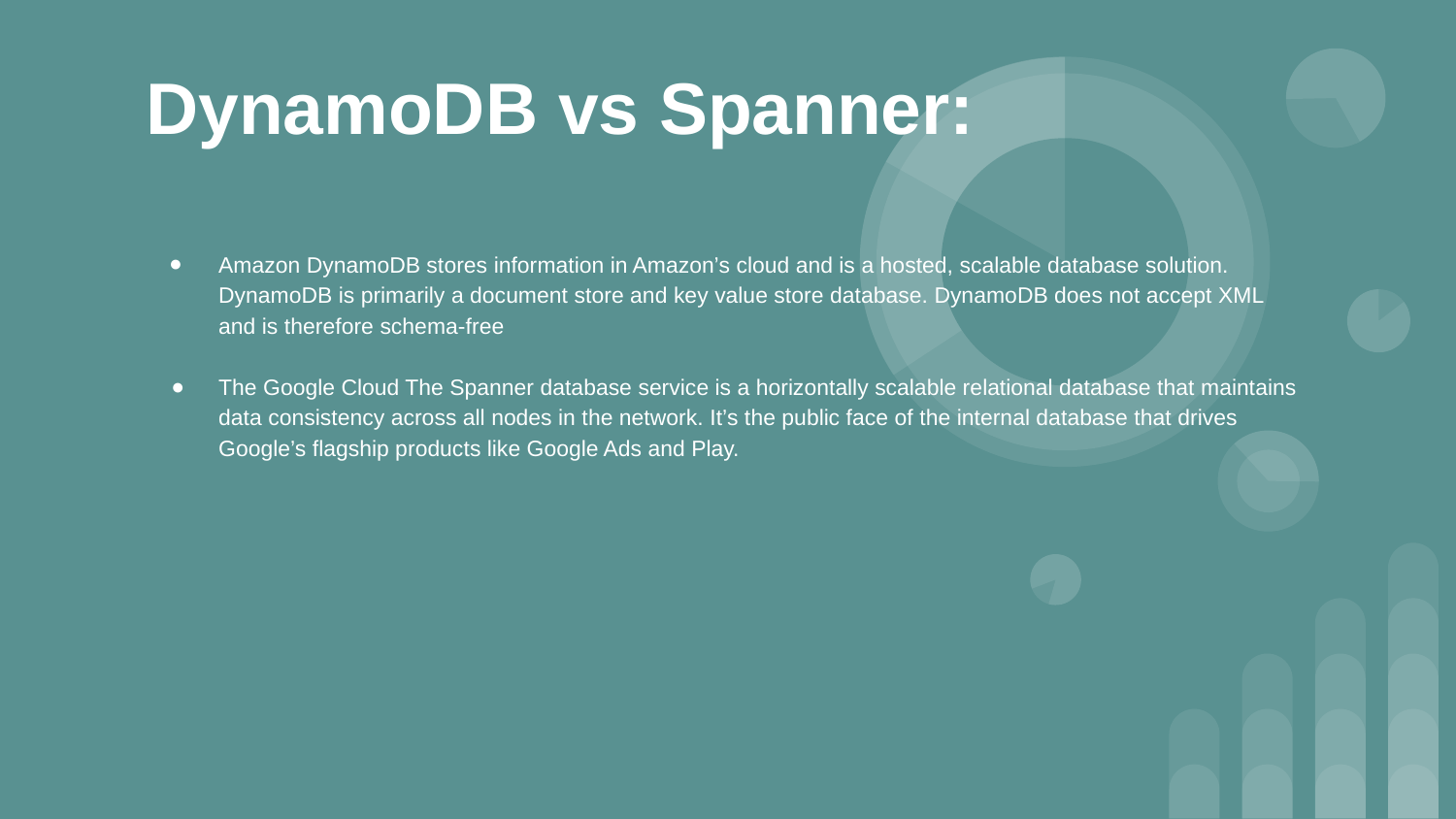

# DynamoDB vs Spanner:
Amazon DynamoDB stores information in Amazon’s cloud and is a hosted, scalable database solution. DynamoDB is primarily a document store and key value store database. DynamoDB does not accept XML and is therefore schema-free

The Google Cloud The Spanner database service is a horizontally scalable relational database that maintains data consistency across all nodes in the network. It’s the public face of the internal database that drives Google’s flagship products like Google Ads and Play.